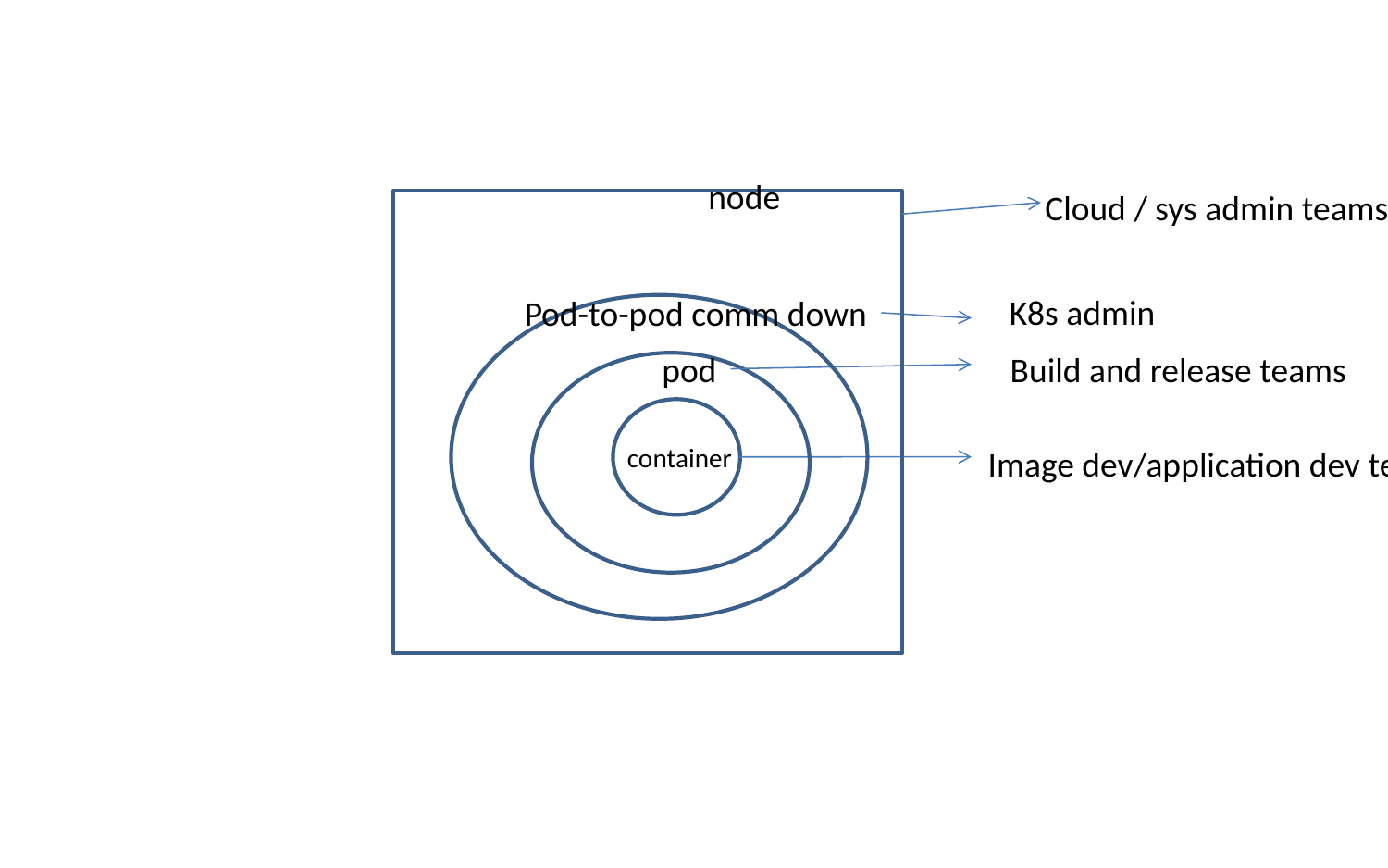

node
Cloud / sys admin teams

K8s admin
Pod-to-pod comm down

pod
Build and release teams

container
Image dev/application dev team